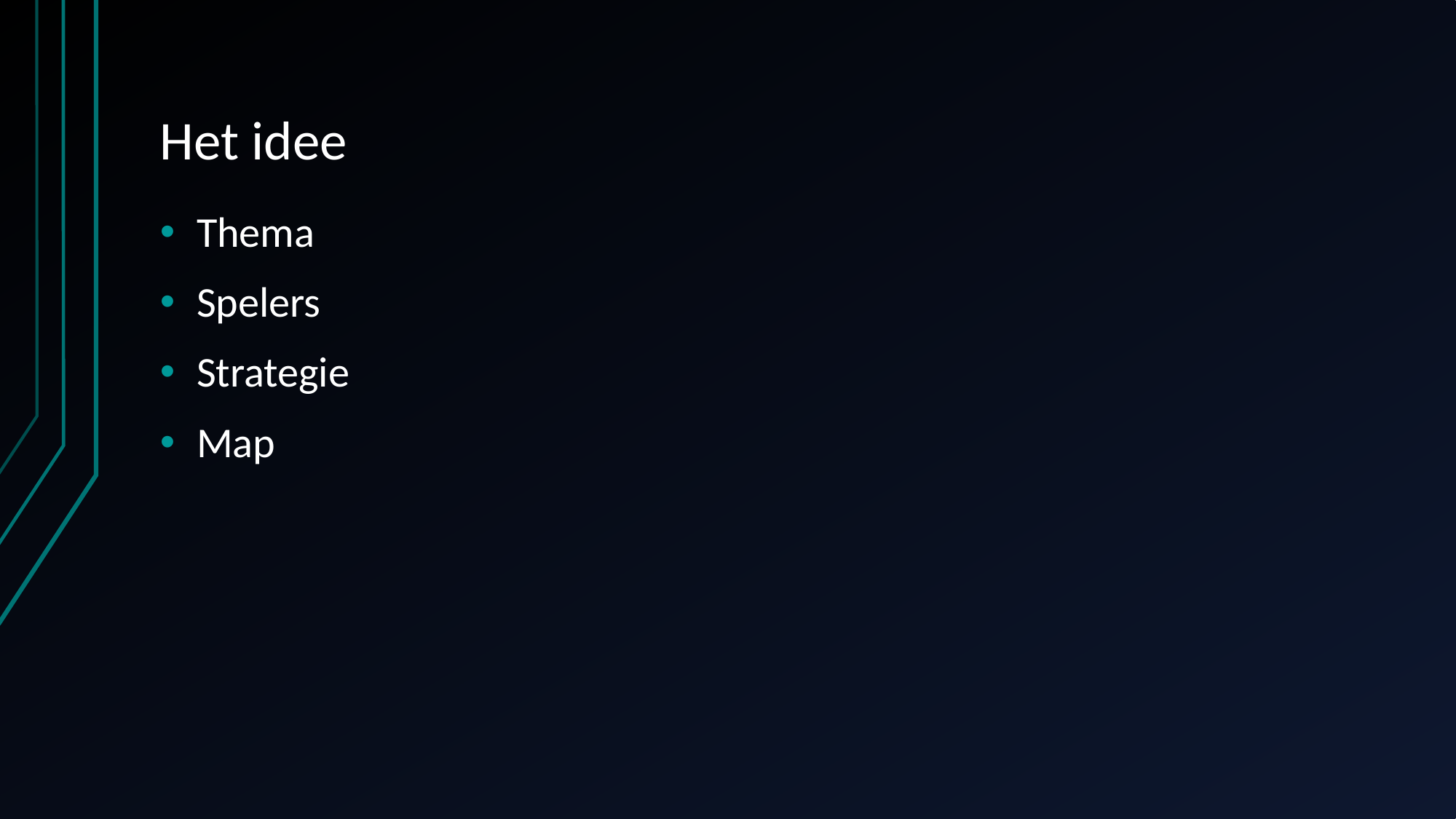

# Het idee
Thema
Spelers
Strategie
Map